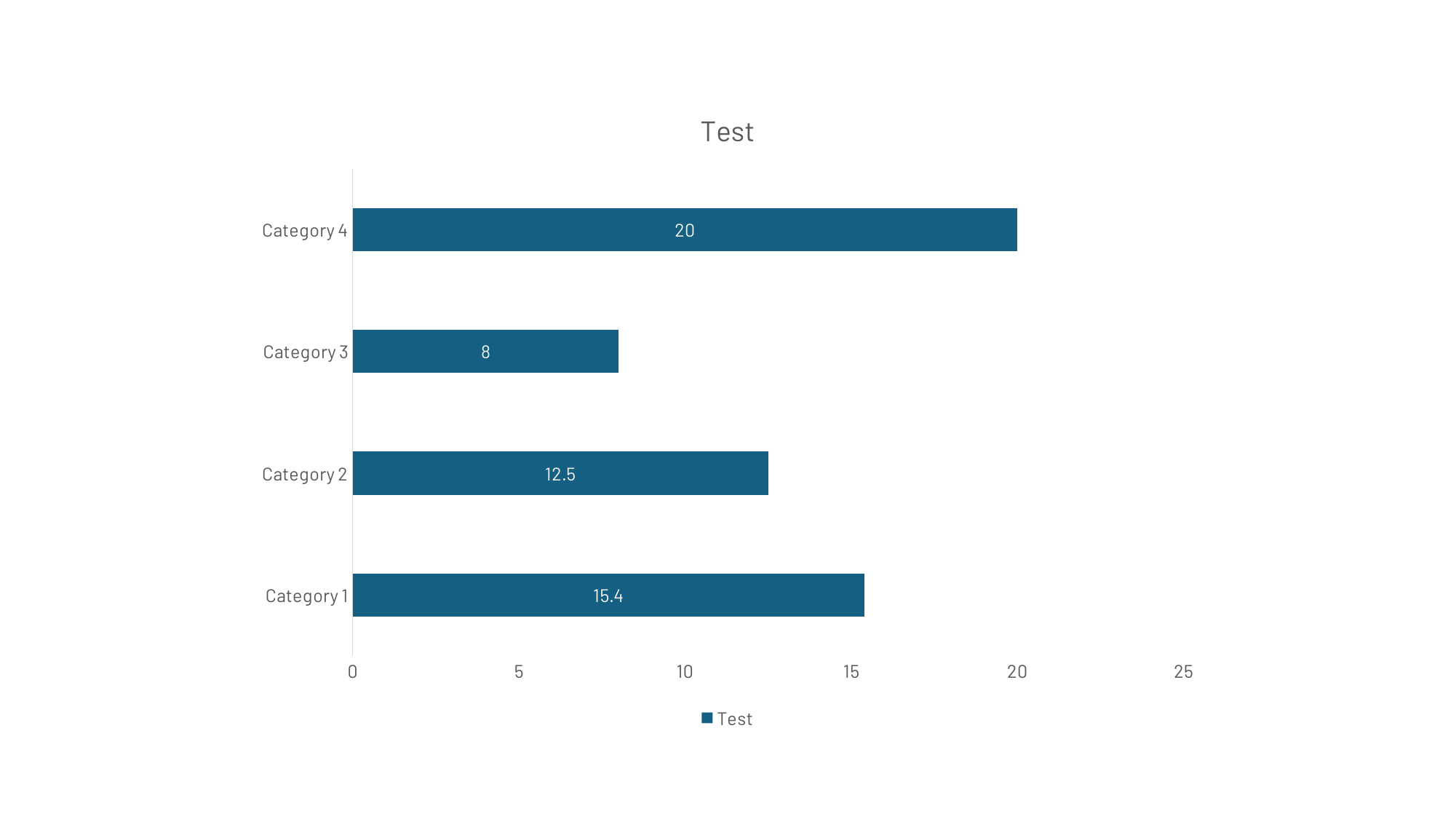

### Chart:

| Category | Test |
|---|---|
| Category 1 | 15.4 |
| Category 2 | 12.5 |
| Category 3 | 8.0 |
| Category 4 | 20.0 |